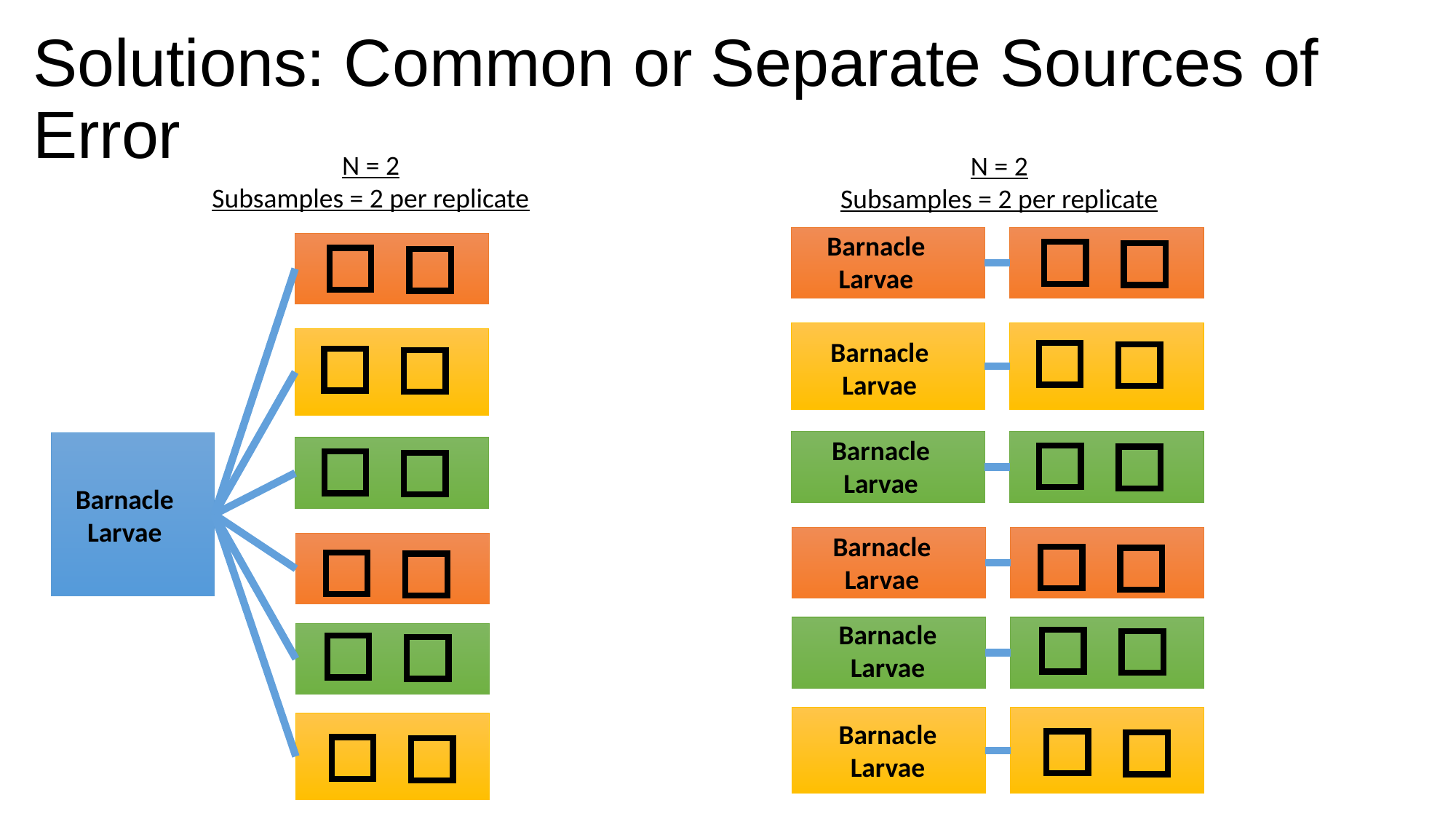

# Solutions: Common or Separate Sources of Error
N = 2
Subsamples = 2 per replicate
N = 2
Subsamples = 2 per replicate
Barnacle
Larvae

Barnacle
Larvae

Barnacle
Larvae

Barnacle
Larvae
Barnacle
Larvae

Barnacle
Larvae

Barnacle
Larvae